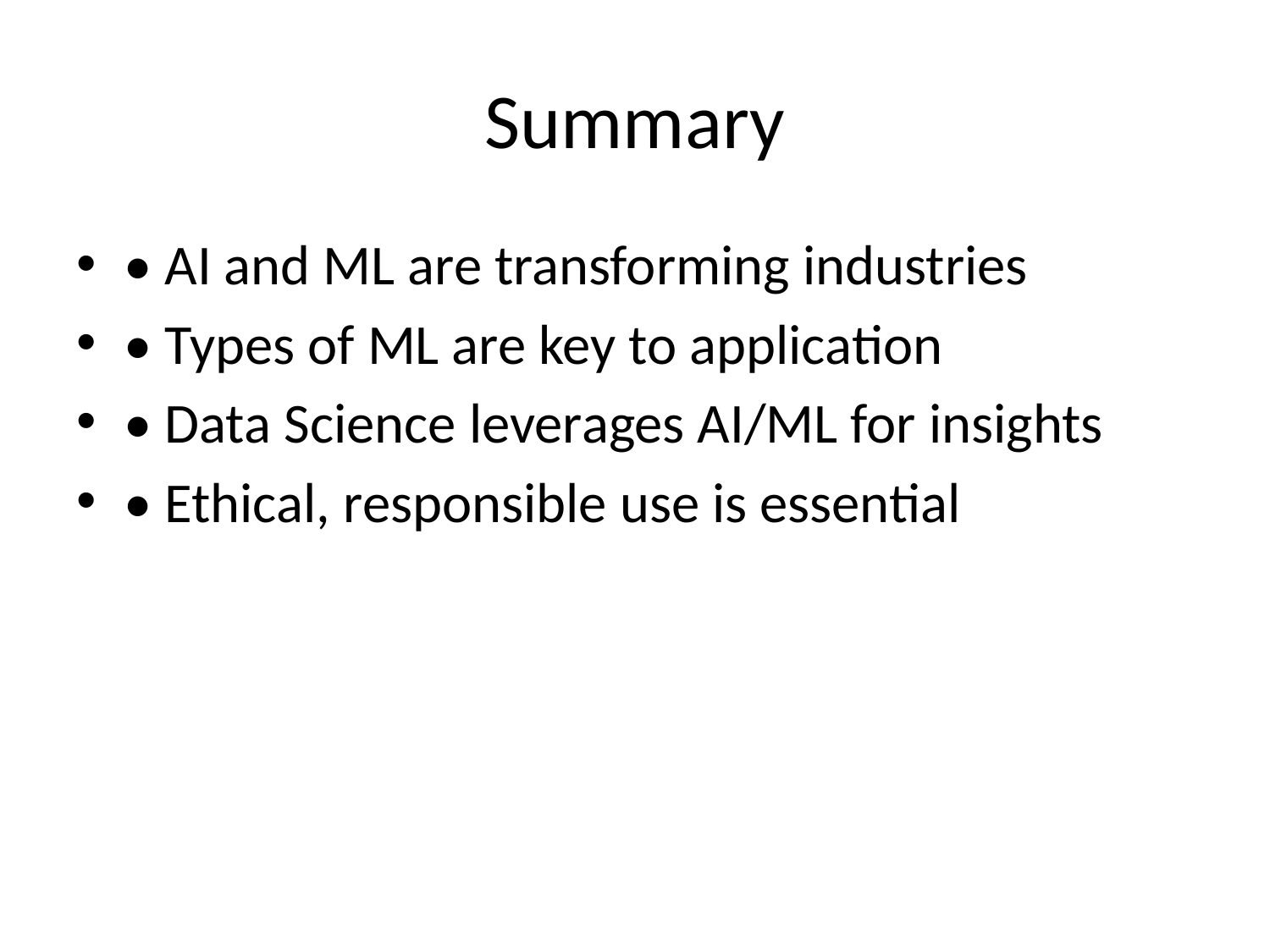

# Summary
• AI and ML are transforming industries
• Types of ML are key to application
• Data Science leverages AI/ML for insights
• Ethical, responsible use is essential